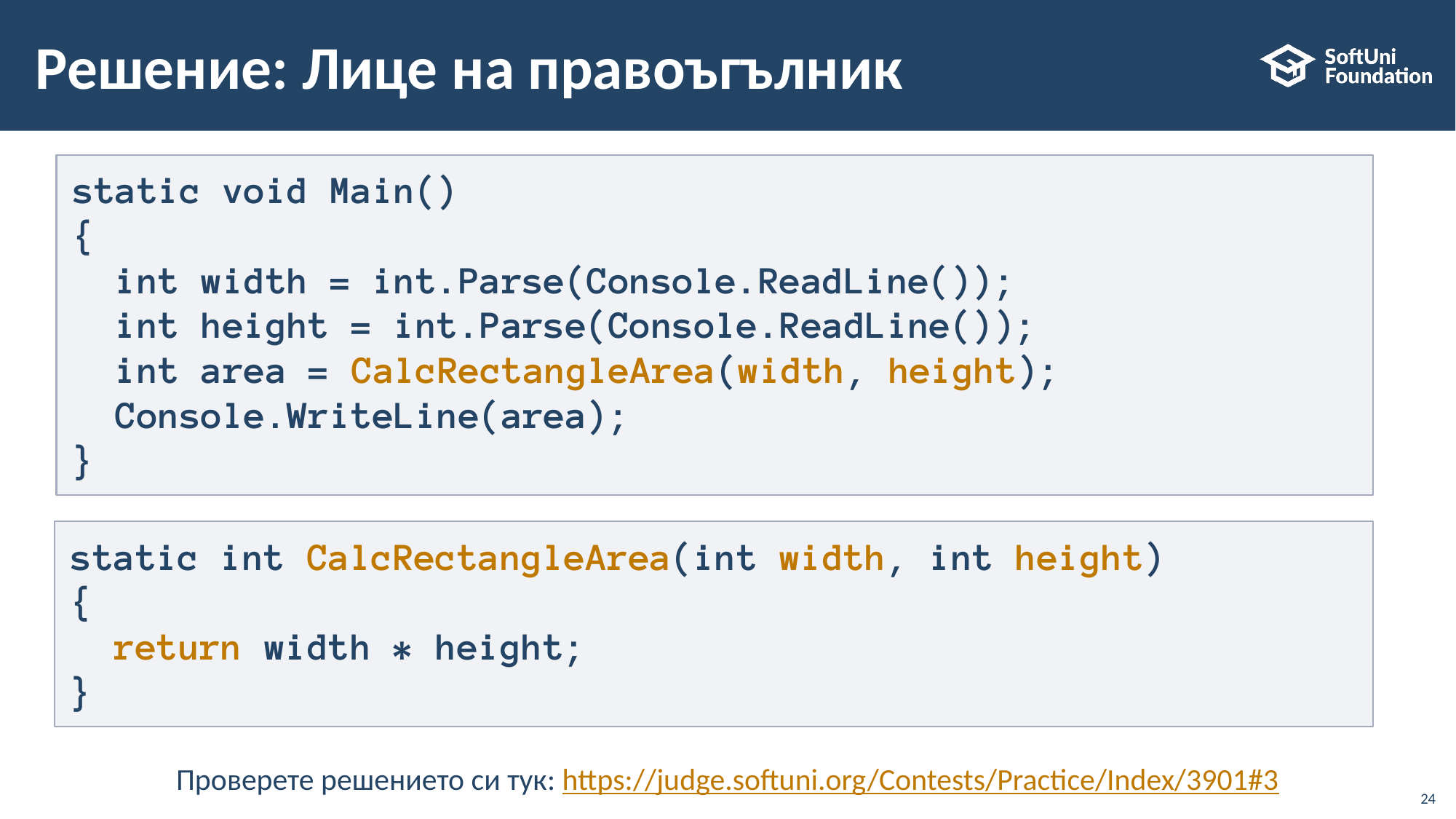

# Решение: Лице на правоъгълник
static void Main()
{
  int width = int.Parse(Console.ReadLine());
  int height = int.Parse(Console.ReadLine());
  int area = CalcRectangleArea(width, height);
  Console.WriteLine(area);
}
static int CalcRectangleArea(int width, int height)
{
  return width * height;
}
Проверете решението си тук: https://judge.softuni.org/Contests/Practice/Index/3901#3
24